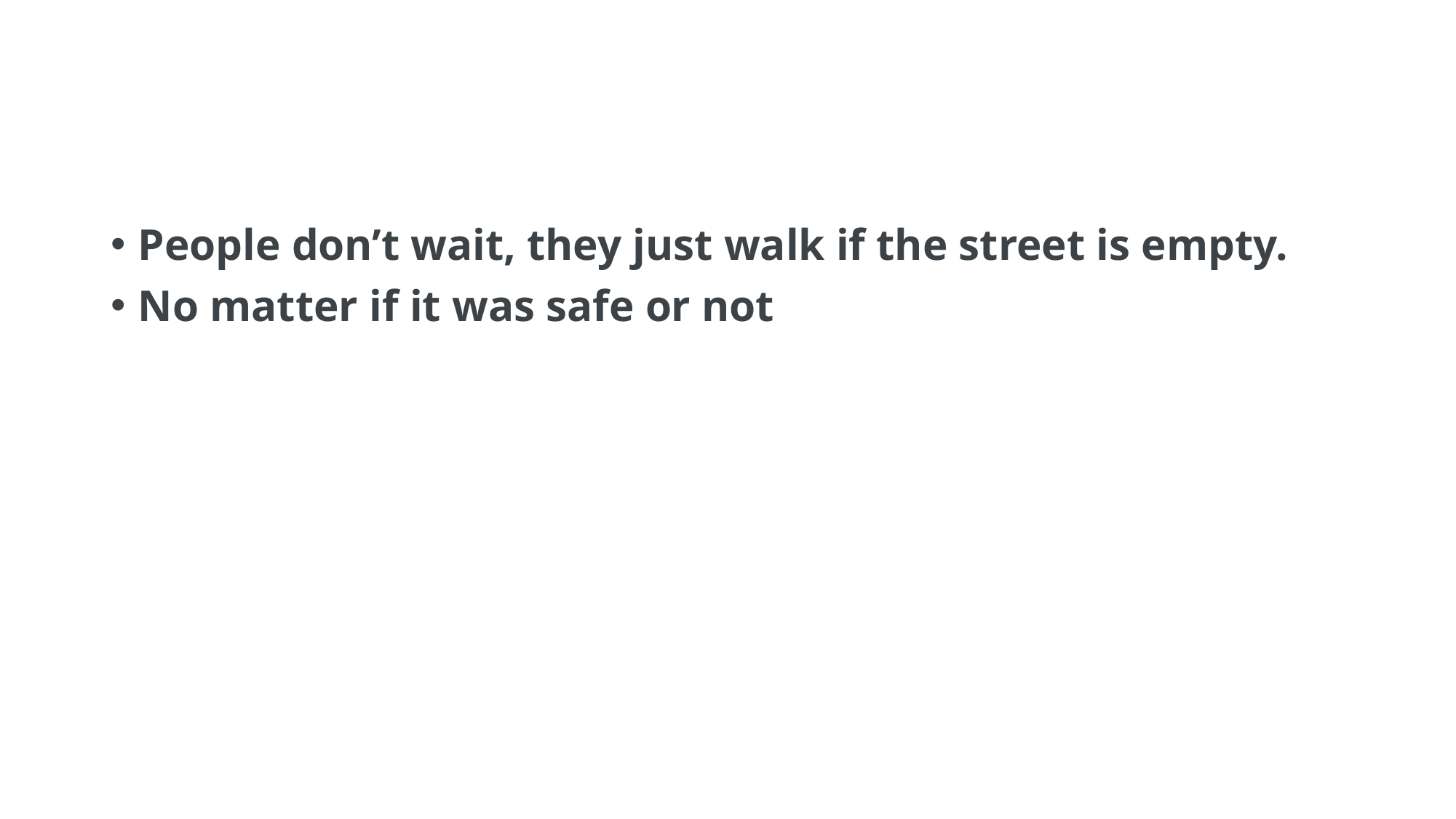

#
People don’t wait, they just walk if the street is empty.
No matter if it was safe or not